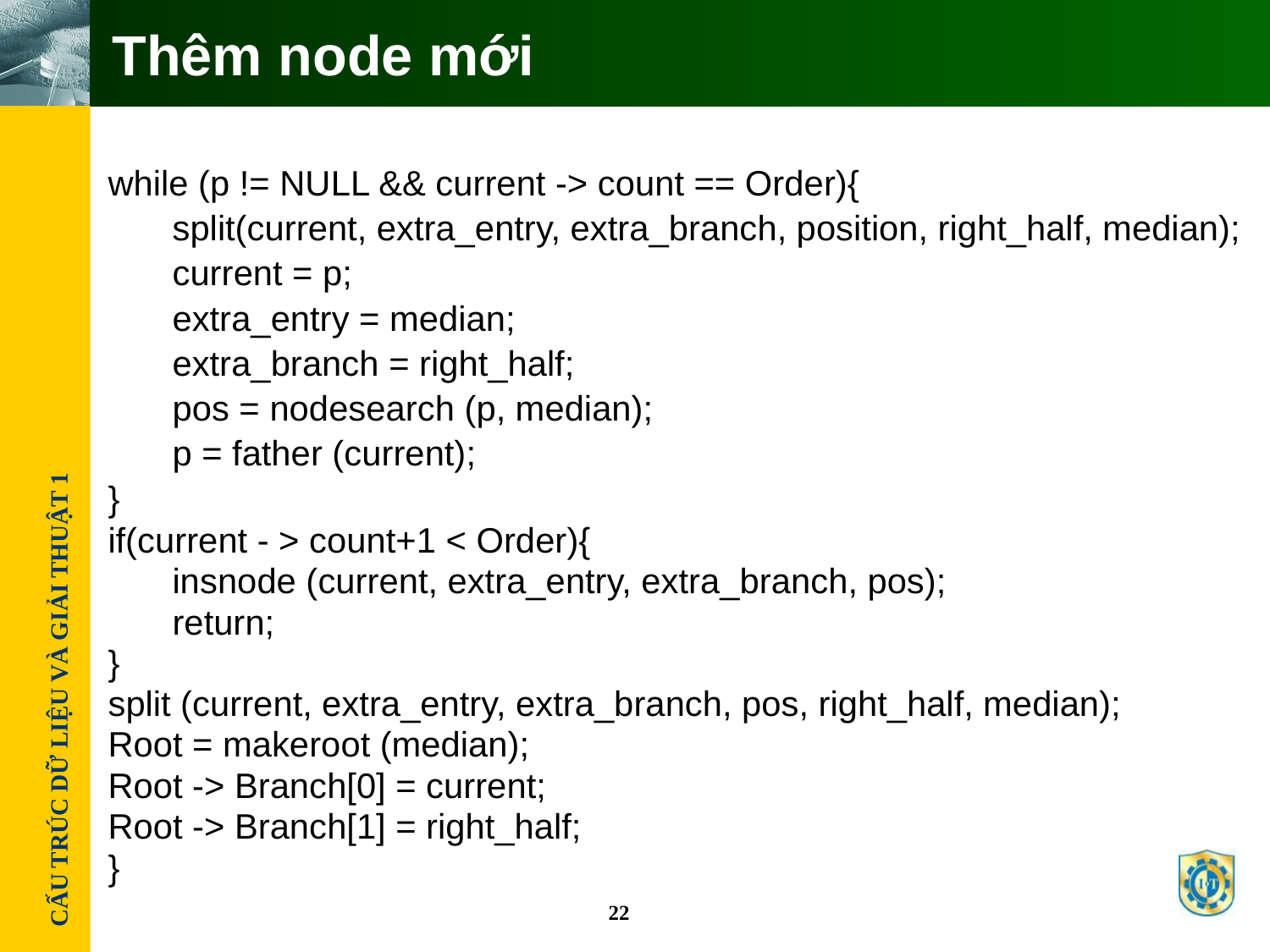

# Thêm node mới
while (p != NULL && current -> count == Order){
	split(current, extra_entry, extra_branch, position, right_half, median);
	current = p;
	extra_entry = median;
	extra_branch = right_half;
	pos = nodesearch (p, median);
	p = father (current);
}
if(current - > count+1 < Order){
	insnode (current, extra_entry, extra_branch, pos);
	return;
}
split (current, extra_entry, extra_branch, pos, right_half, median);
Root = makeroot (median);
Root -> Branch[0] = current;
Root -> Branch[1] = right_half;
}